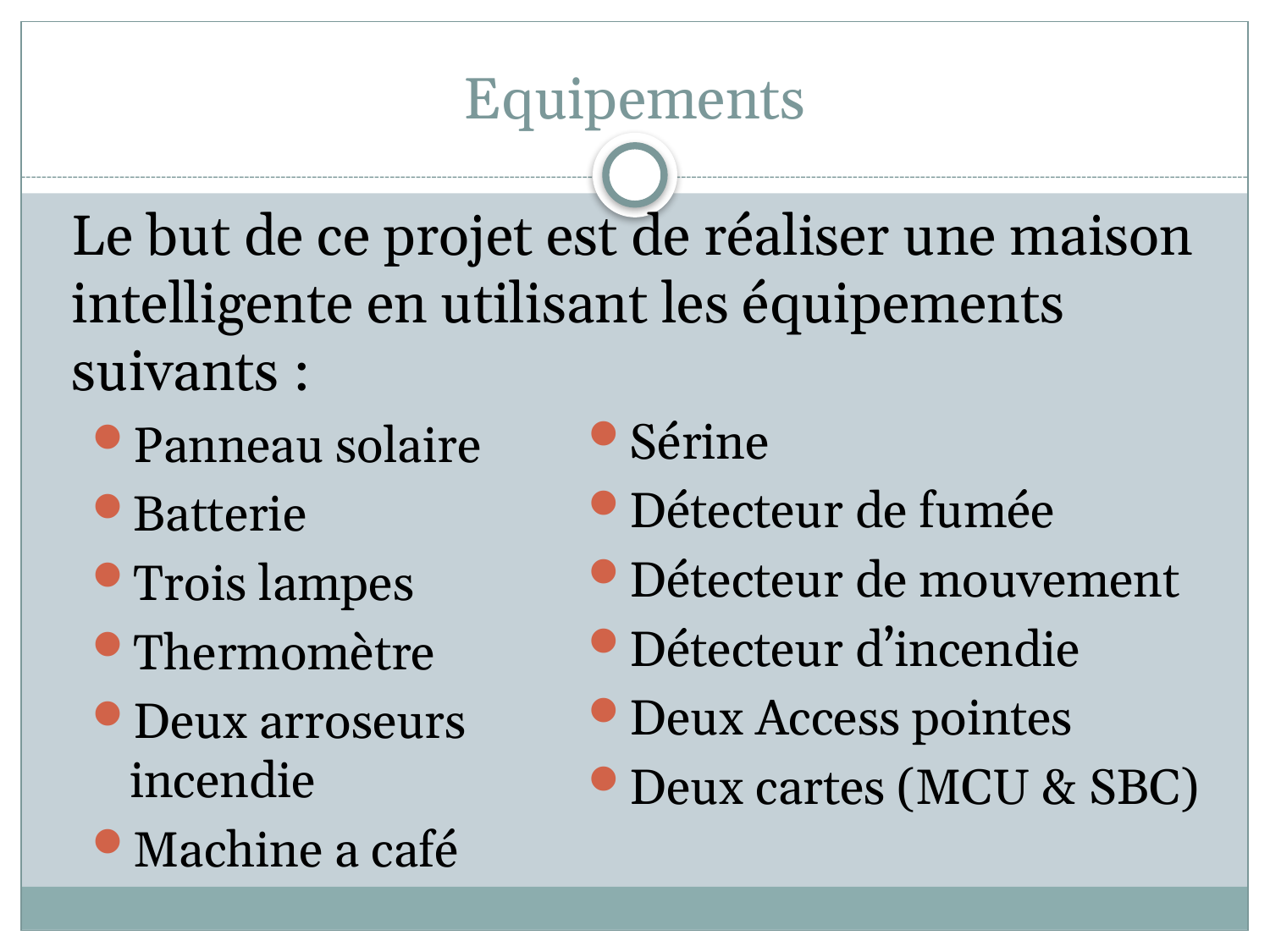

# Equipements
Le but de ce projet est de réaliser une maison intelligente en utilisant les équipements suivants :
Sérine
Détecteur de fumée
Détecteur de mouvement
Détecteur d’incendie
Deux Access pointes
Deux cartes (MCU & SBC)
Panneau solaire
Batterie
Trois lampes
Thermomètre
Deux arroseurs incendie
Machine a café